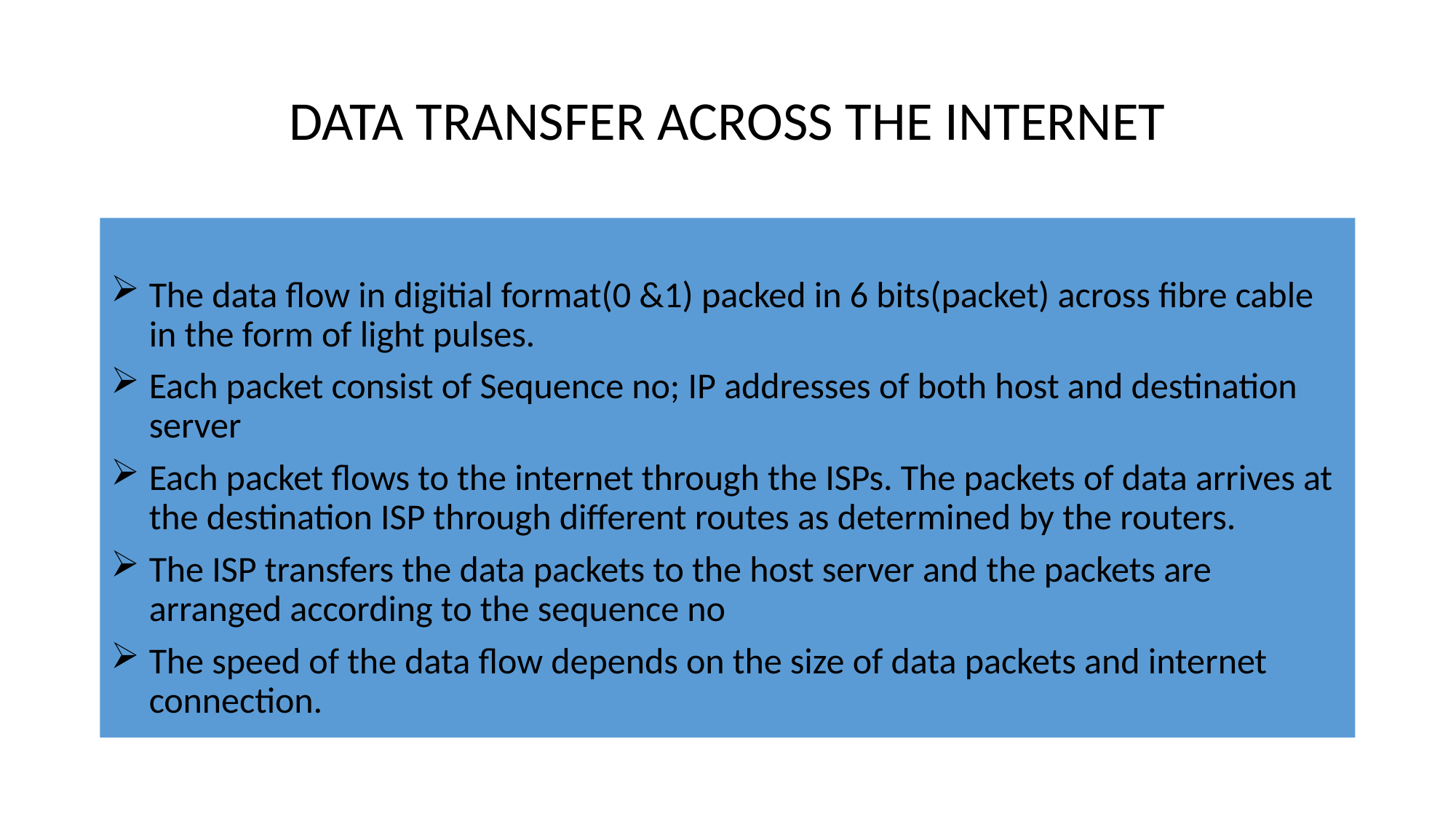

# DATA TRANSFER ACROSS THE INTERNET

The data flow in digitial format(0 &1) packed in 6 bits(packet) across fibre cable in the form of light pulses.
Each packet consist of Sequence no; IP addresses of both host and destination server
Each packet flows to the internet through the ISPs. The packets of data arrives at the destination ISP through different routes as determined by the routers.
The ISP transfers the data packets to the host server and the packets are arranged according to the sequence no
The speed of the data flow depends on the size of data packets and internet connection.